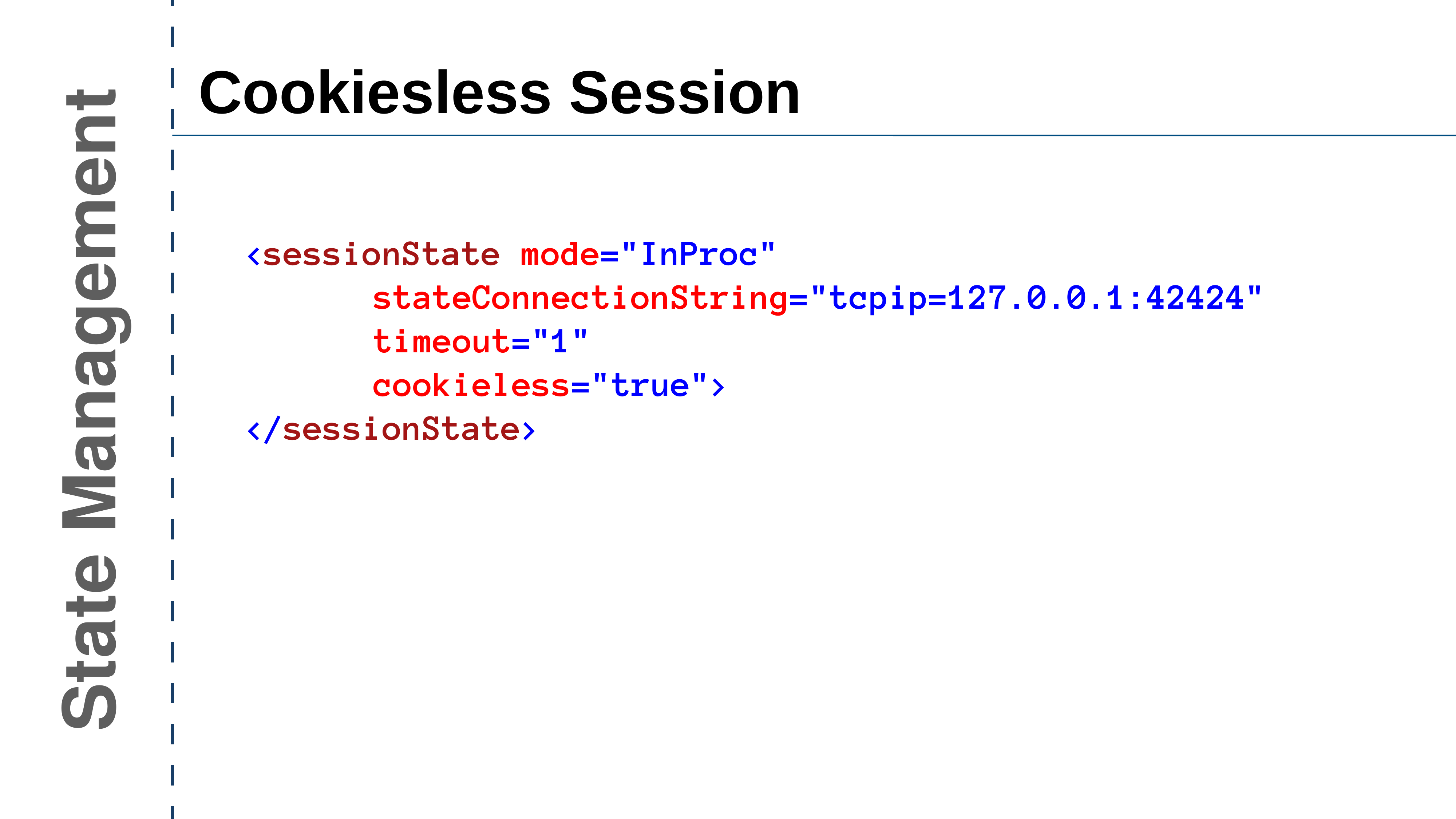

Cookiesless Session

<sessionState mode="InProc" stateConnectionString="tcpip=127.0.0.1:42424" timeout="1"
	cookieless="true">
</sessionState>
State Management